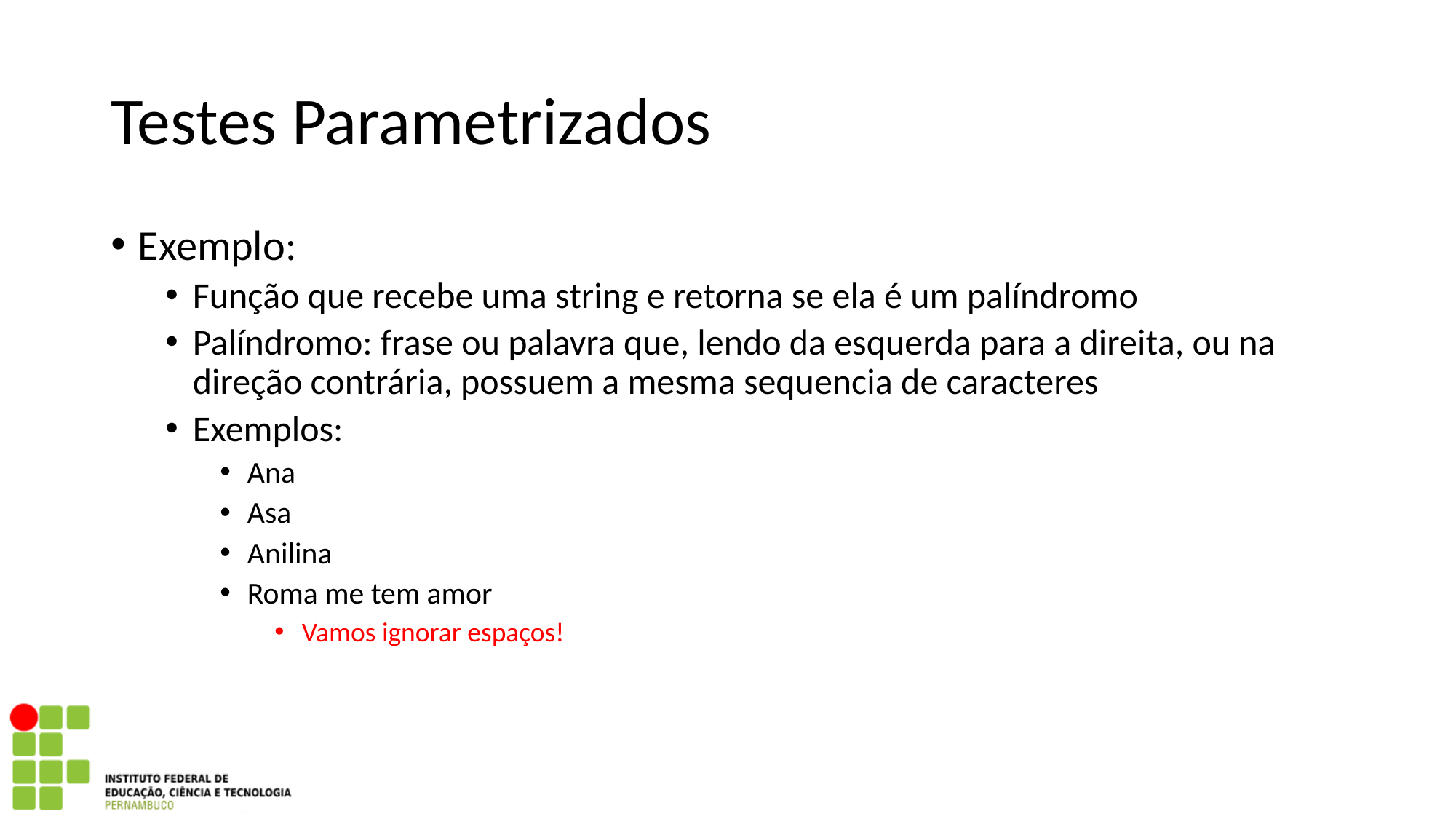

# Testes Parametrizados
Exemplo:
Função que recebe uma string e retorna se ela é um palíndromo
Palíndromo: frase ou palavra que, lendo da esquerda para a direita, ou na direção contrária, possuem a mesma sequencia de caracteres
Exemplos:
Ana
Asa
Anilina
Roma me tem amor
Vamos ignorar espaços!